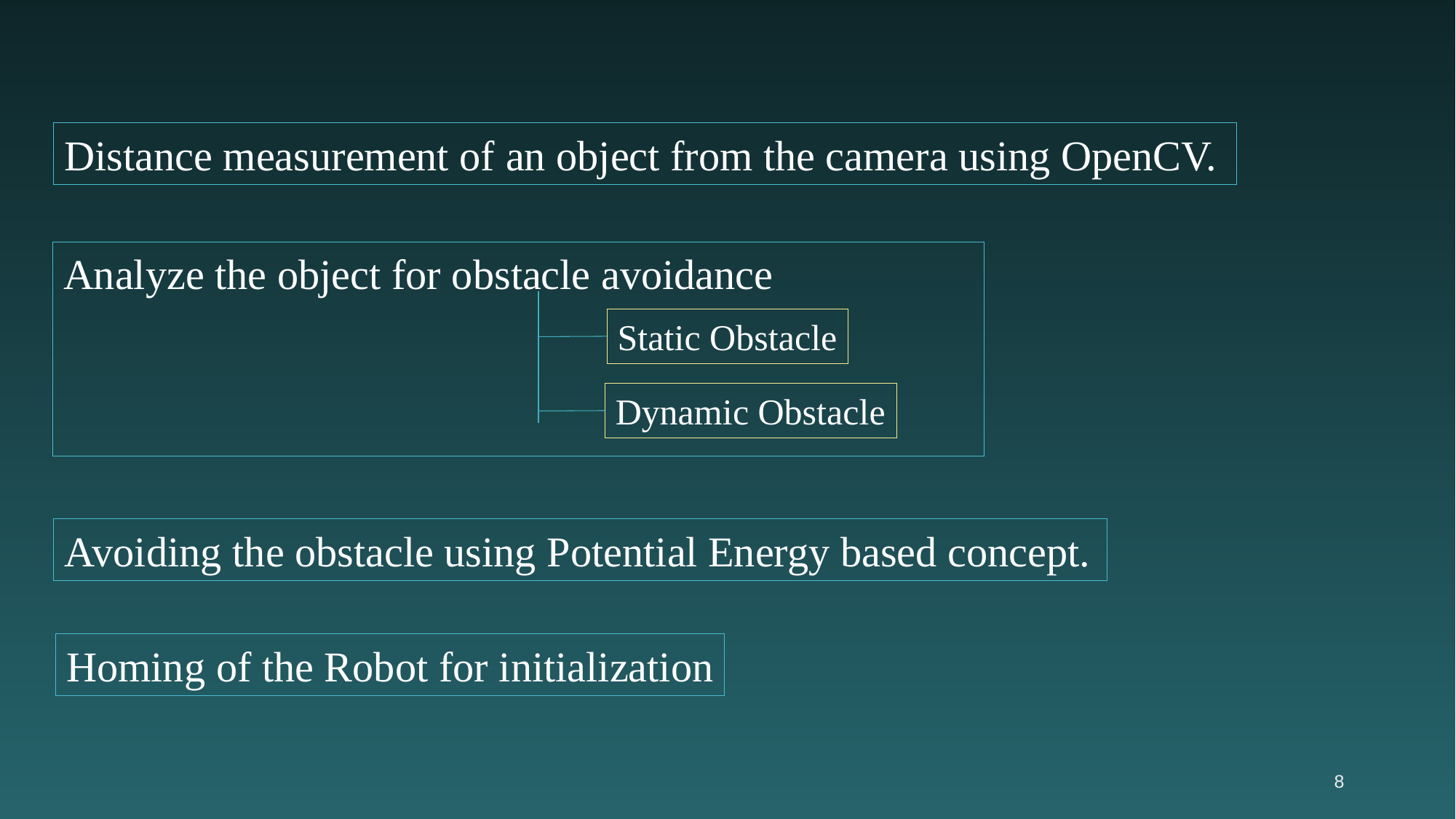

Distance measurement of an object from the camera using OpenCV.
Analyze the object for obstacle avoidance

Static Obstacle
Dynamic Obstacle
Avoiding the obstacle using Potential Energy based concept.
Homing of the Robot for initialization
8